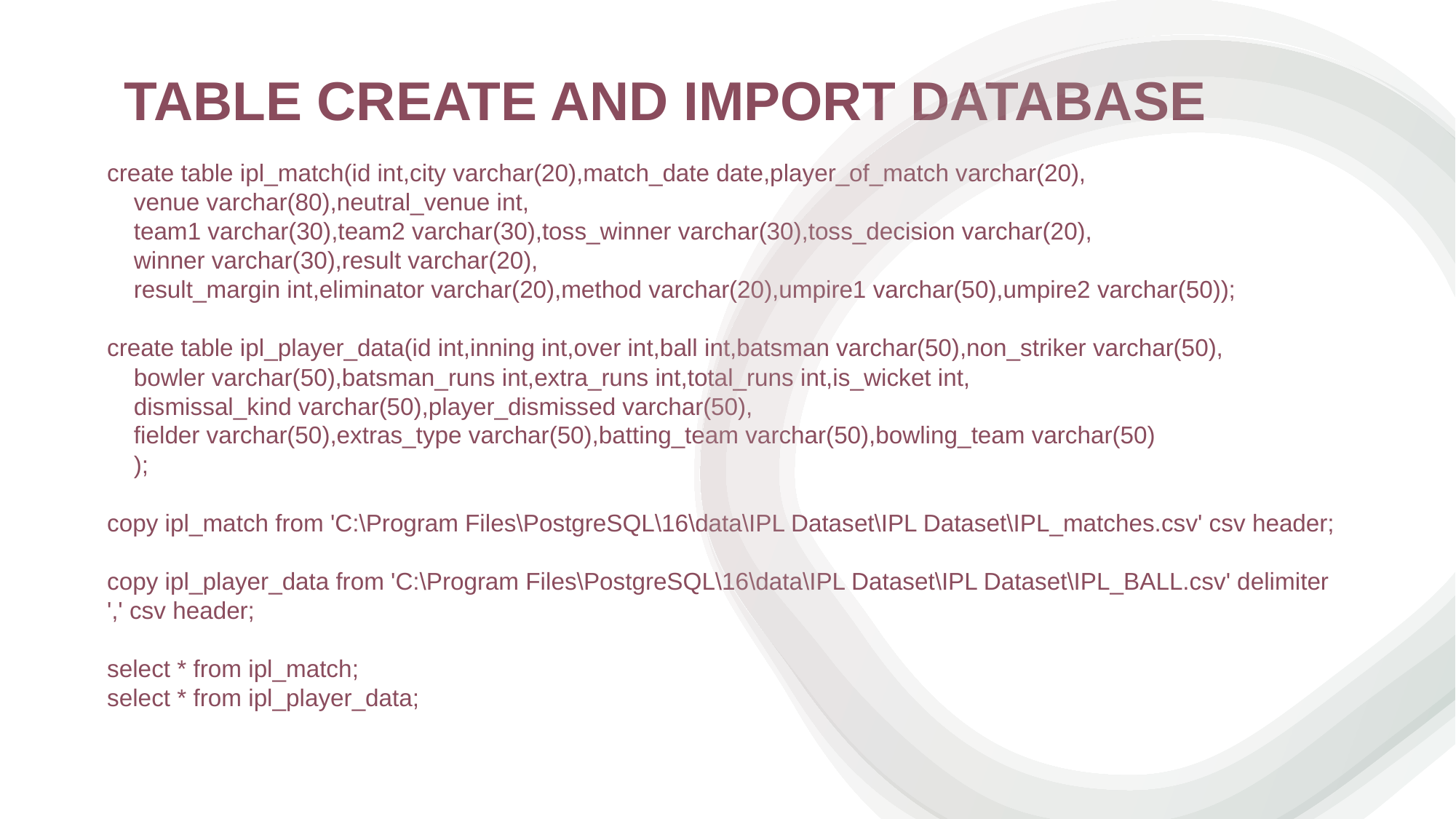

TABLE CREATE AND IMPORT DATABASE
create table ipl_match(id int,city varchar(20),match_date date,player_of_match varchar(20),
    venue varchar(80),neutral_venue int,
    team1 varchar(30),team2 varchar(30),toss_winner varchar(30),toss_decision varchar(20),
    winner varchar(30),result varchar(20),
    result_margin int,eliminator varchar(20),method varchar(20),umpire1 varchar(50),umpire2 varchar(50));

create table ipl_player_data(id int,inning int,over int,ball int,batsman varchar(50),non_striker varchar(50),
    bowler varchar(50),batsman_runs int,extra_runs int,total_runs int,is_wicket int,
    dismissal_kind varchar(50),player_dismissed varchar(50),
    fielder varchar(50),extras_type varchar(50),batting_team varchar(50),bowling_team varchar(50)
    );

copy ipl_match from 'C:\Program Files\PostgreSQL\16\data\IPL Dataset\IPL Dataset\IPL_matches.csv' csv header;

copy ipl_player_data from 'C:\Program Files\PostgreSQL\16\data\IPL Dataset\IPL Dataset\IPL_BALL.csv' delimiter ',' csv header;

select * from ipl_match;
select * from ipl_player_data;